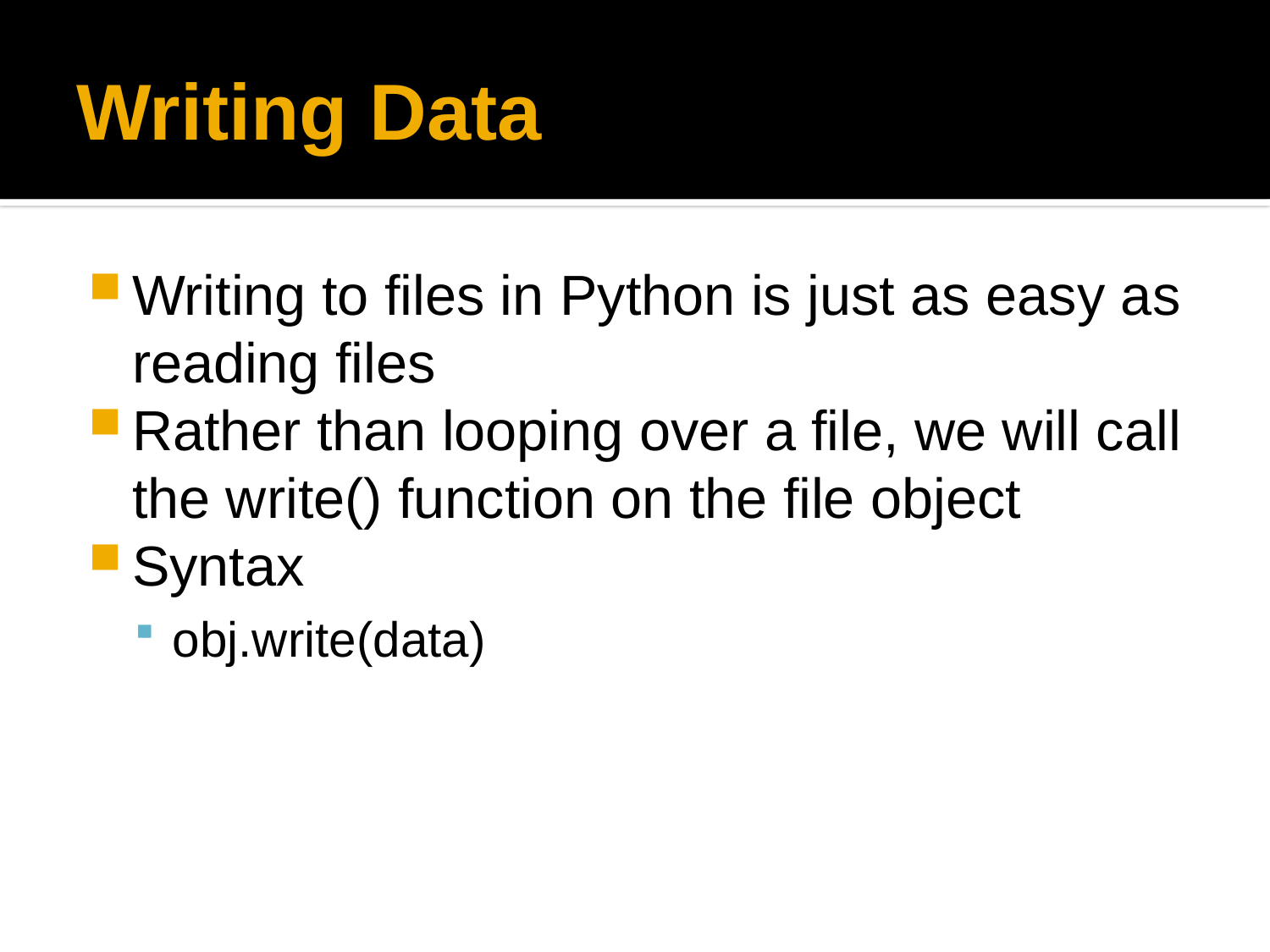

# Writing Data
Writing to files in Python is just as easy as reading files
Rather than looping over a file, we will call the write() function on the file object
Syntax
obj.write(data)